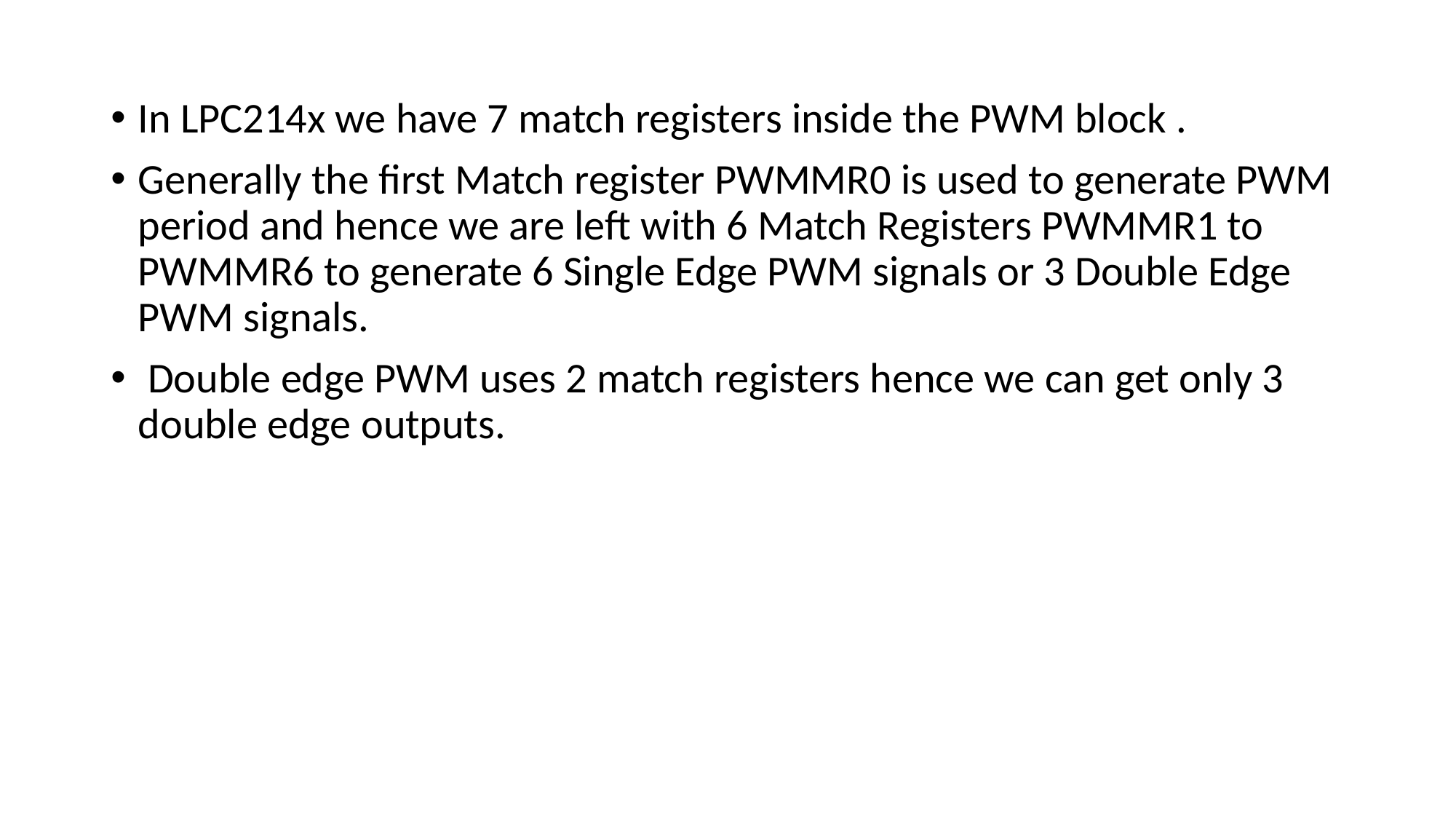

In LPC214x we have 7 match registers inside the PWM block .
Generally the first Match register PWMMR0 is used to generate PWM period and hence we are left with 6 Match Registers PWMMR1 to PWMMR6 to generate 6 Single Edge PWM signals or 3 Double Edge PWM signals.
 Double edge PWM uses 2 match registers hence we can get only 3 double edge outputs.